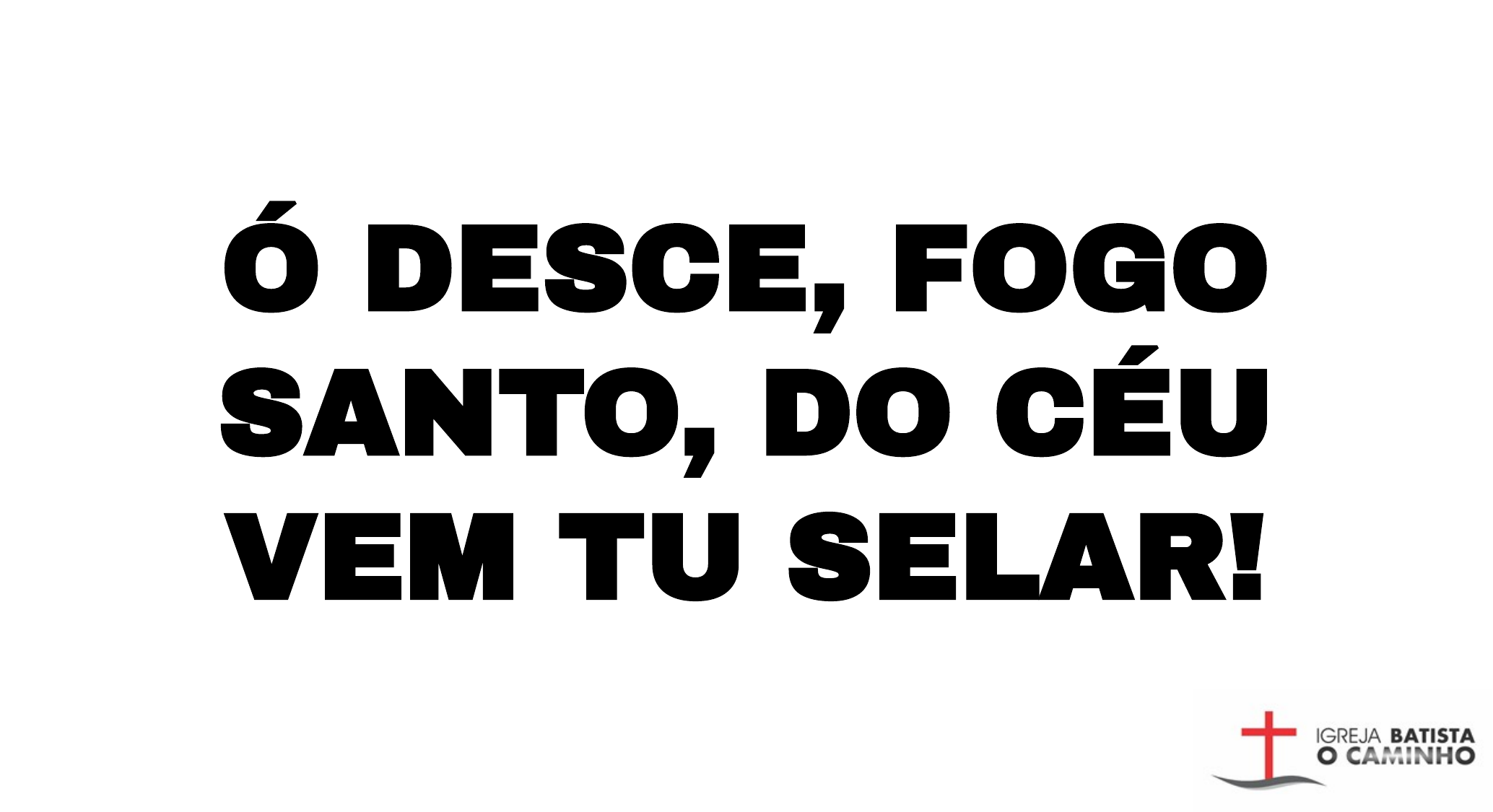

Ó DESCE, FOGO SANTO, DO CÉU VEM TU SELAR!